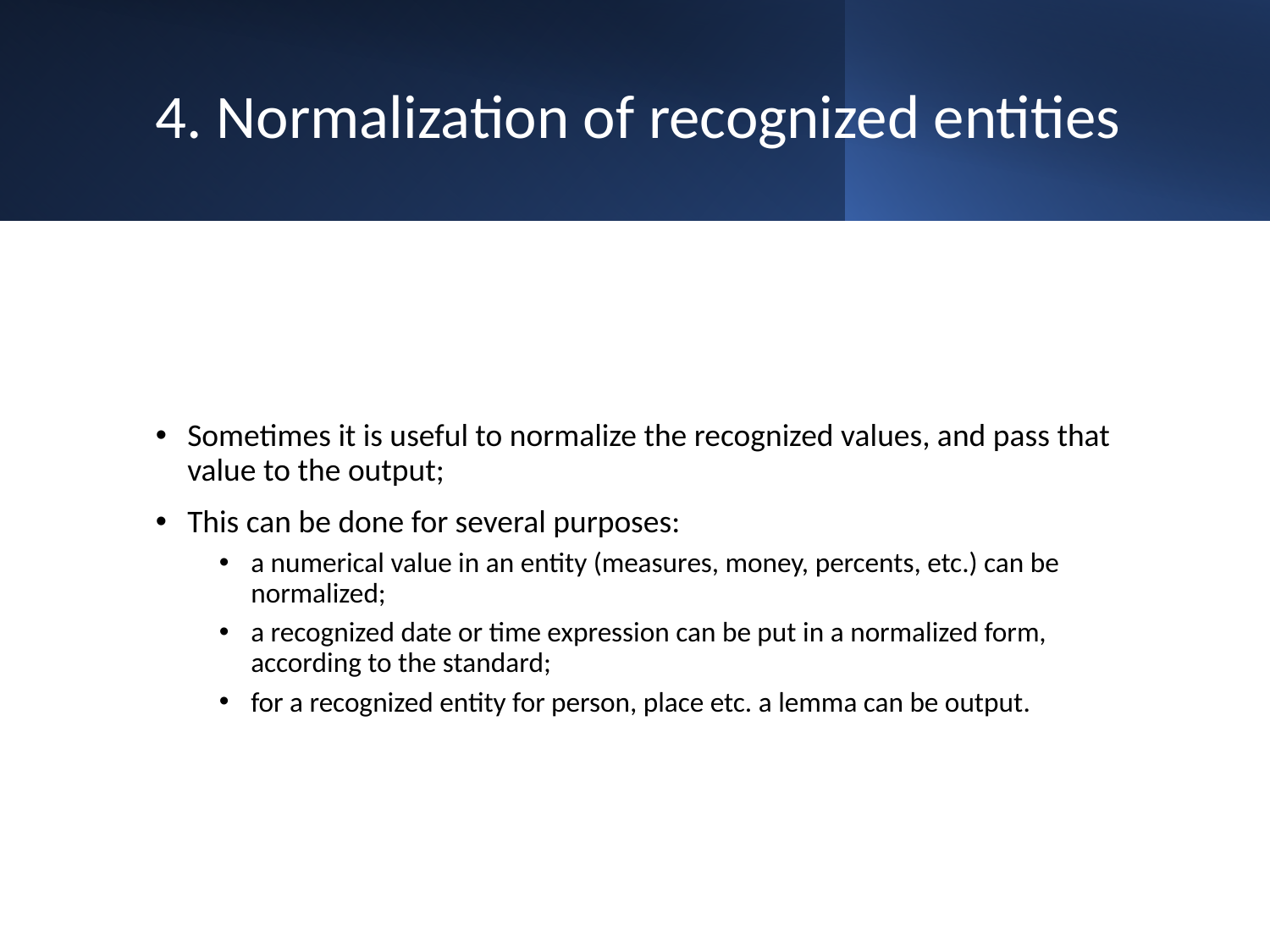

# 4. Normalization of recognized entities
Sometimes it is useful to normalize the recognized values, and pass that value to the output;
This can be done for several purposes:
a numerical value in an entity (measures, money, percents, etc.) can be normalized;
a recognized date or time expression can be put in a normalized form, according to the standard;
for a recognized entity for person, place etc. a lemma can be output.
27